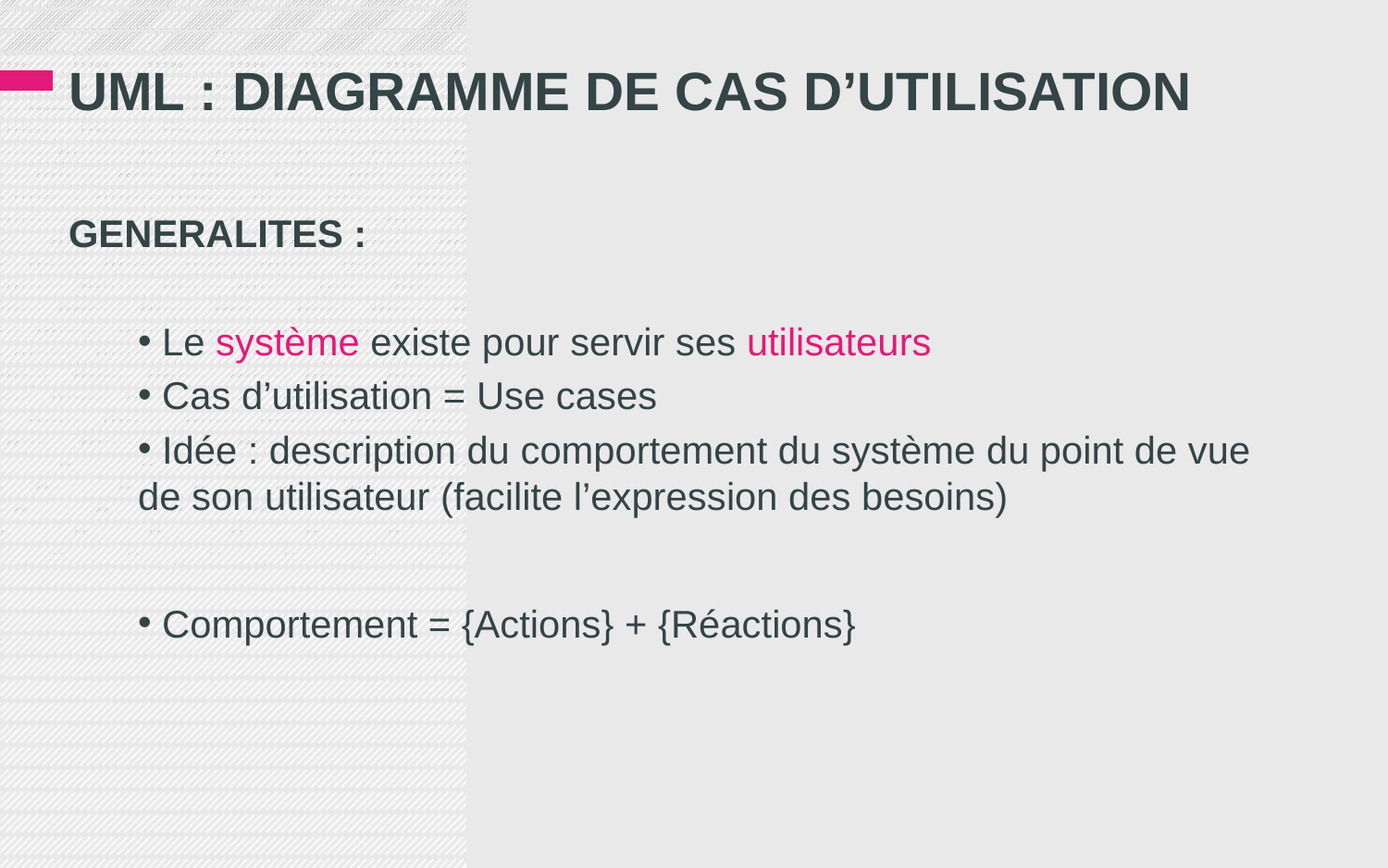

# UML : DIAGRAMME DE CAS d’UTILISATION
GENERALITES :

 Le système existe pour servir ses utilisateurs
 Cas d’utilisation = Use cases
 Idée : description du comportement du système du point de vue de son utilisateur (facilite l’expression des besoins)

 Comportement = {Actions} + {Réactions}